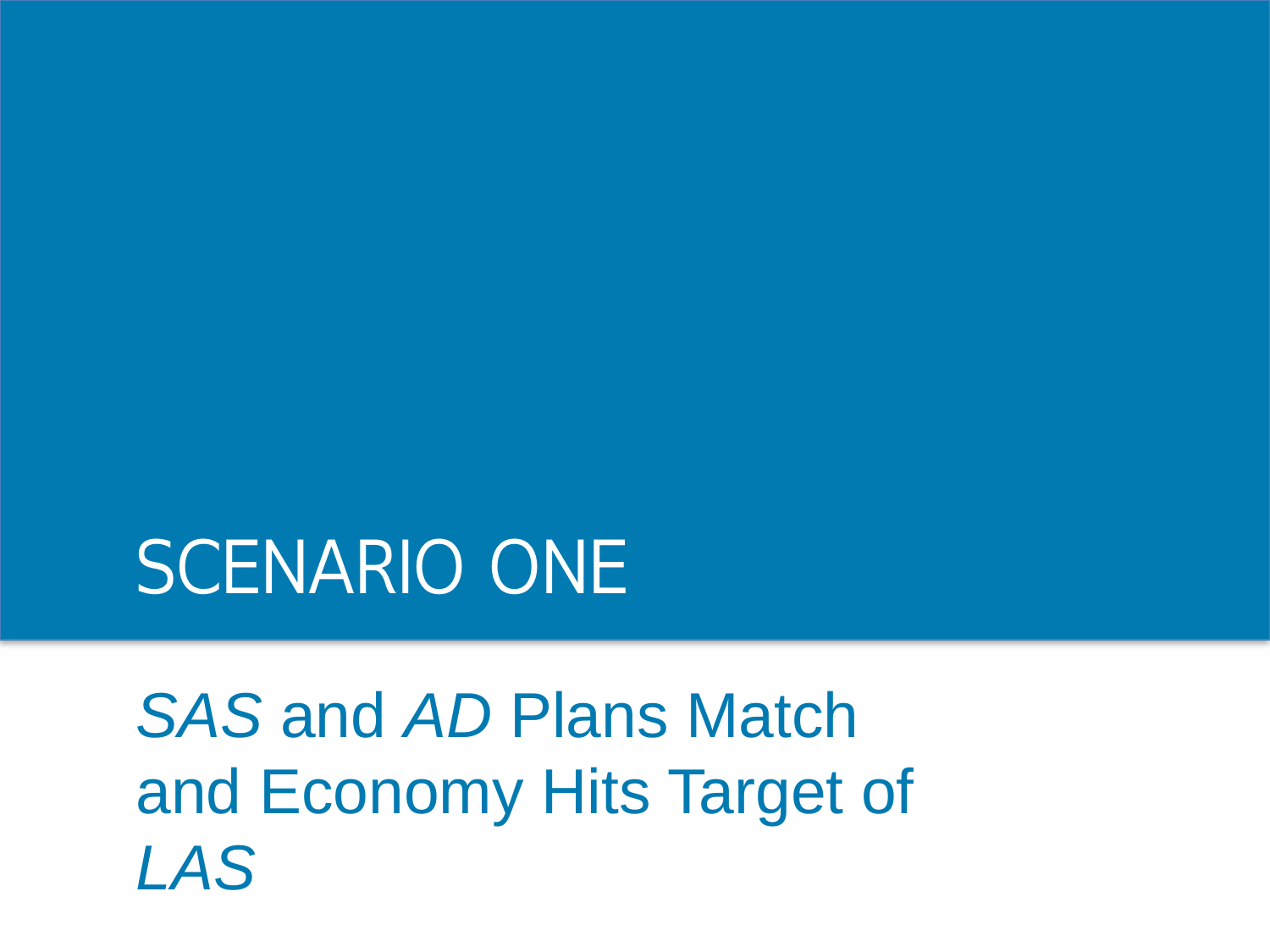

SCENARIO ONE
SAS and AD Plans Match
and Economy Hits Target of LAS